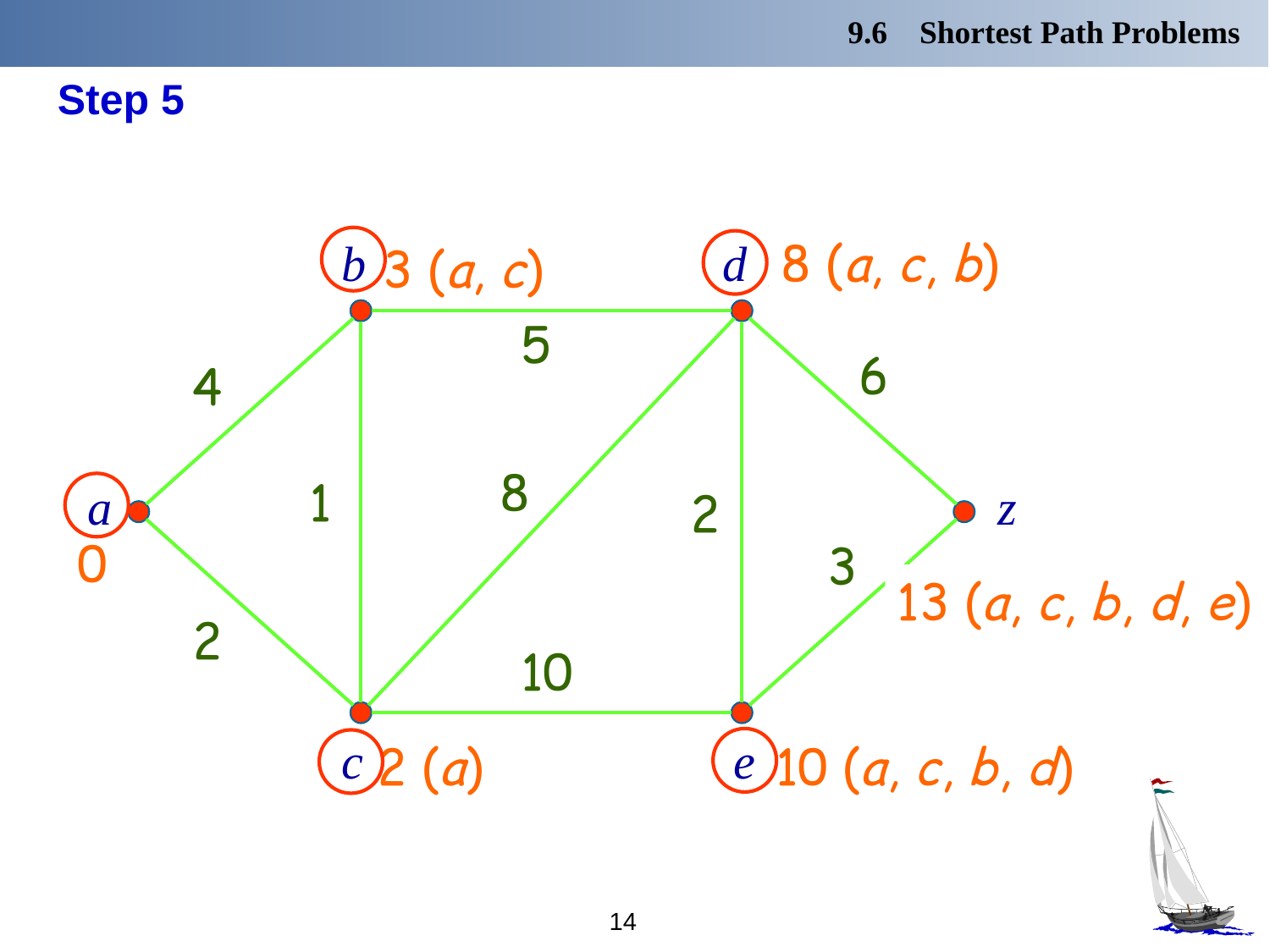

9.6    Shortest Path Problems
Step 5
b
d

a
z

c
e
5
6
4
8
1
2
3
2
10
∞
∞
0
∞
∞
∞
4 (a)

2 (a)
3 (a, c)
10 (a, c)
12 (a, c)

8 (a, c, b)

14 (a, c, b, d)
10 (a, c, b, d)

13 (a, c, b, d, e)

14